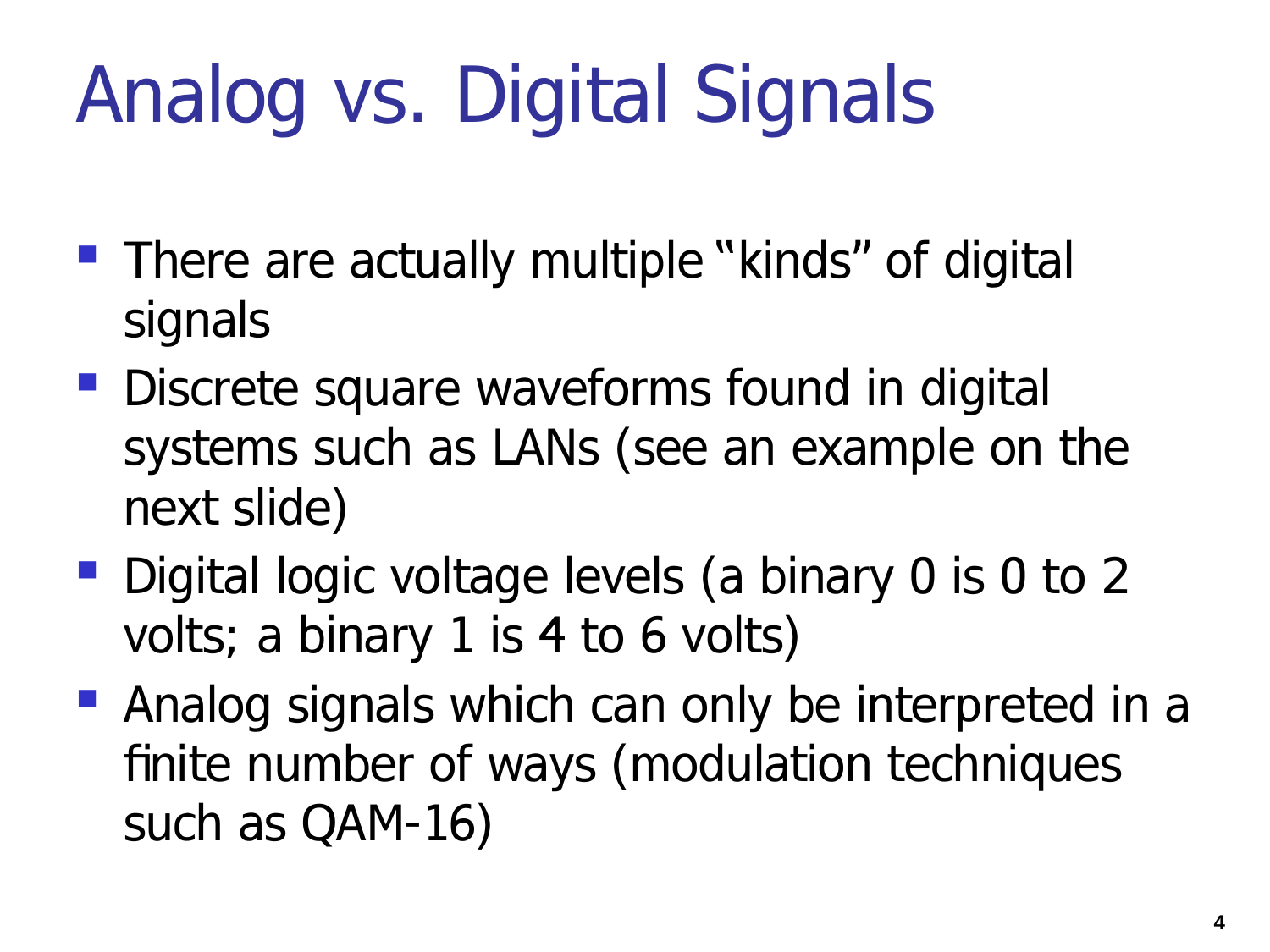

# Analog vs. Digital Signals
There are actually multiple “kinds” of digital signals
Discrete square waveforms found in digital systems such as LANs (see an example on the next slide)
Digital logic voltage levels (a binary 0 is 0 to 2 volts; a binary 1 is 4 to 6 volts)
Analog signals which can only be interpreted in a finite number of ways (modulation techniques such as QAM-16)

4